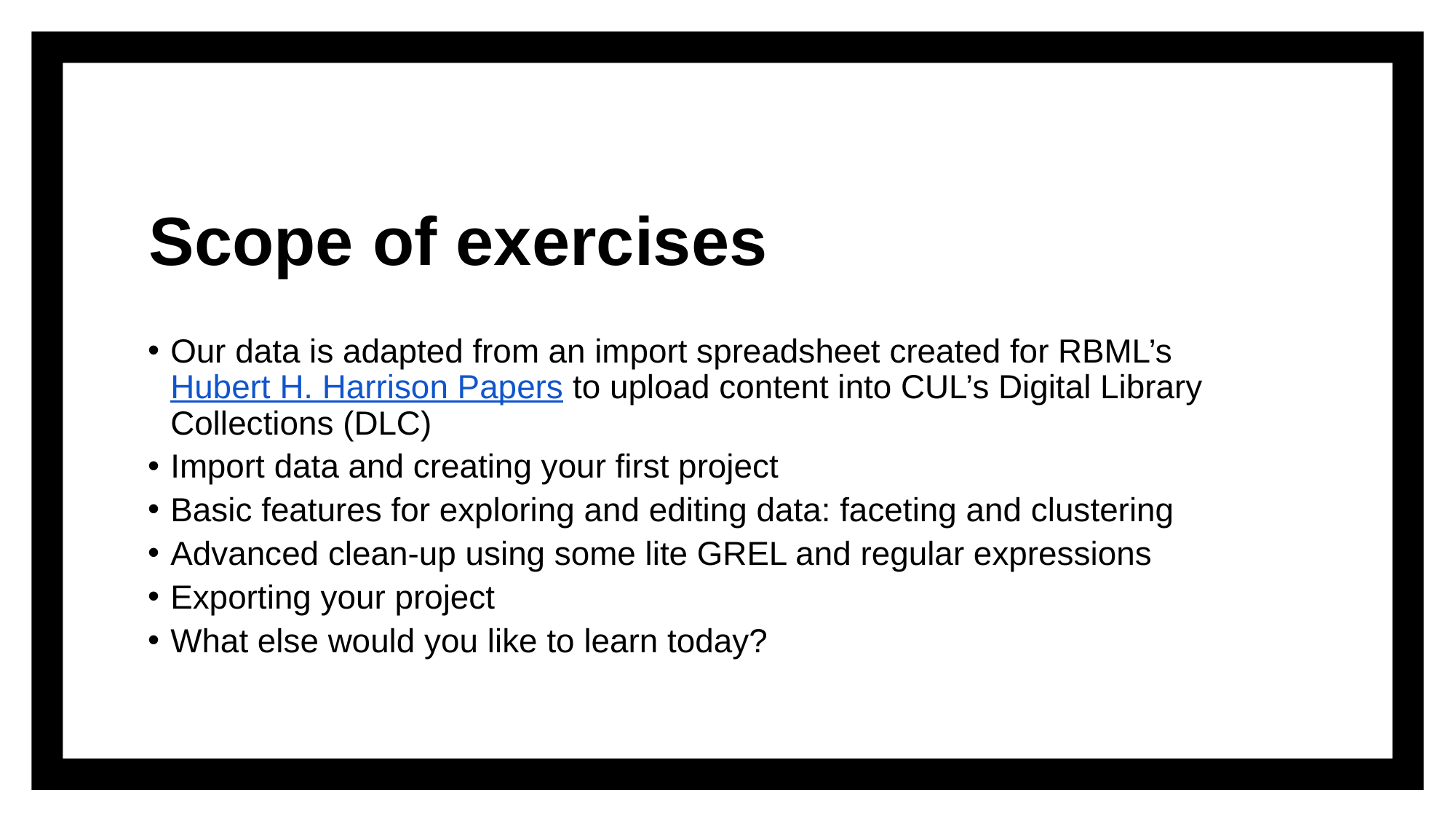

# Scope of exercises

Our data is adapted from an import spreadsheet created for RBML’s Hubert H. Harrison Papers to upload content into CUL’s Digital Library Collections (DLC)
Import data and creating your first project
Basic features for exploring and editing data: faceting and clustering
Advanced clean-up using some lite GREL and regular expressions
Exporting your project
What else would you like to learn today?